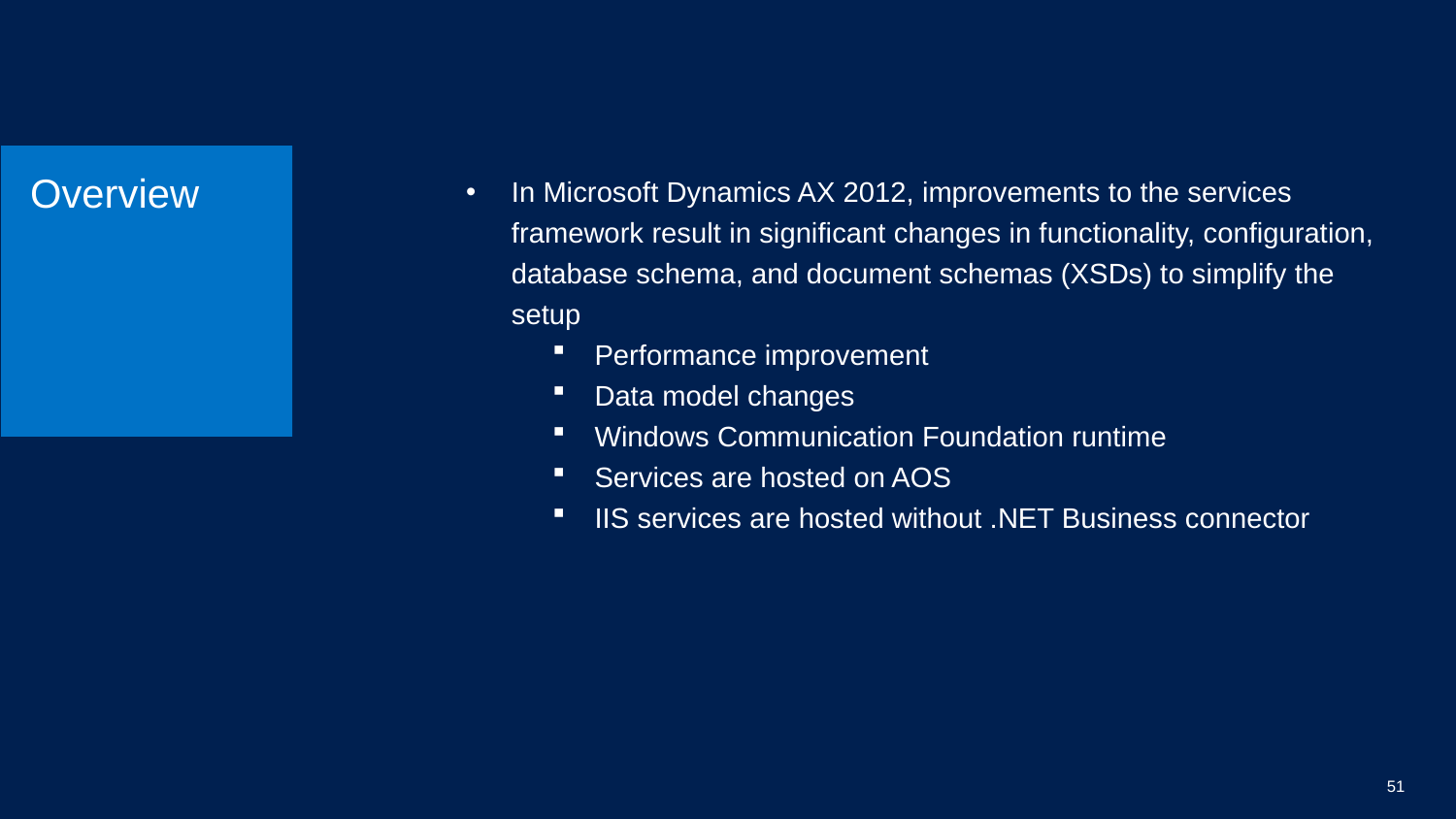

# Overview
In Microsoft Dynamics AX 2012, improvements to the services framework result in significant changes in functionality, configuration, database schema, and document schemas (XSDs) to simplify the setup
Performance improvement
Data model changes
Windows Communication Foundation runtime
Services are hosted on AOS
IIS services are hosted without .NET Business connector

51